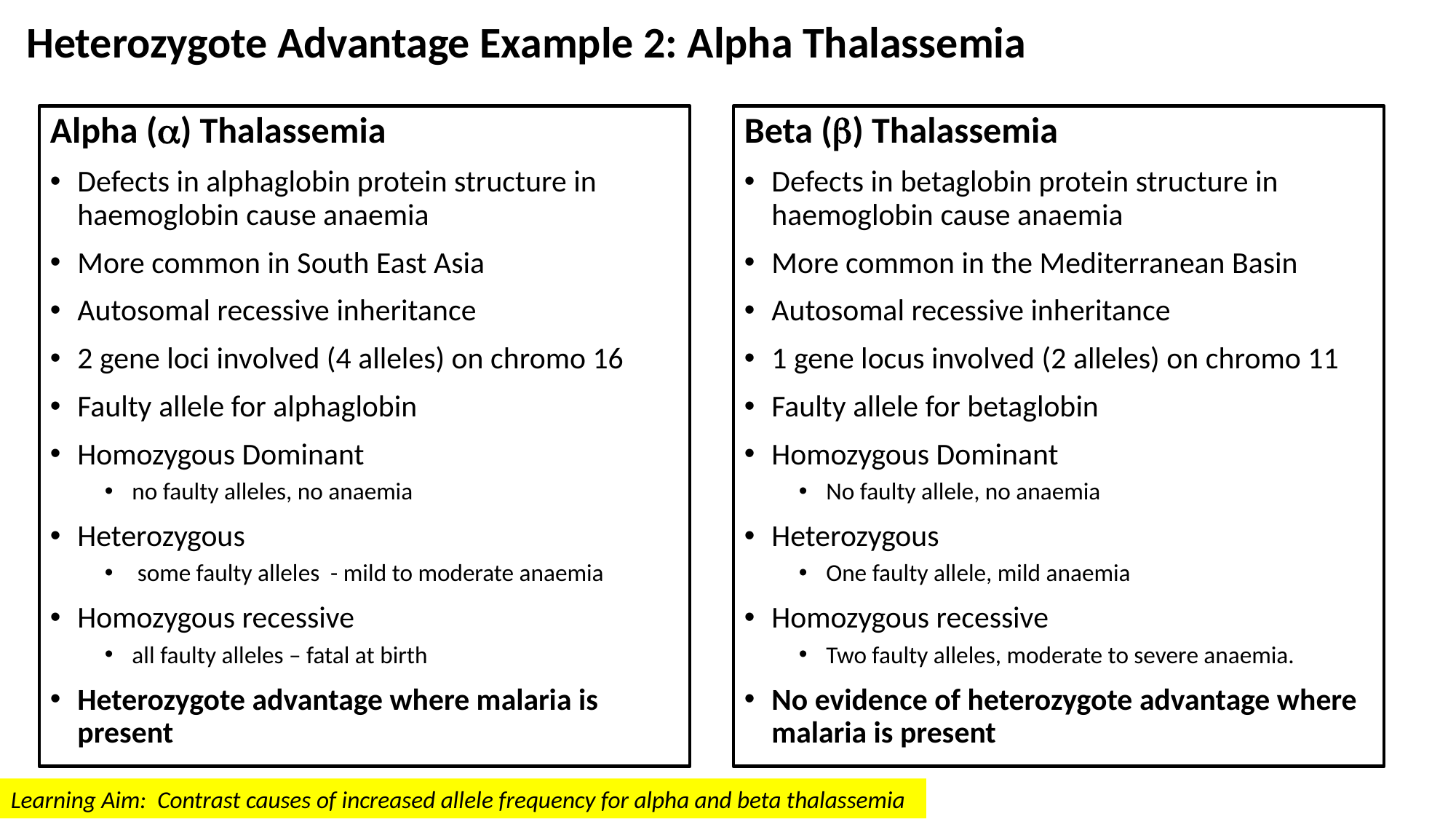

# Heterozygote Advantage Example 2: Alpha Thalassemia
Beta (β) Thalassemia
Defects in betaglobin protein structure in  haemoglobin cause anaemia
More common in the Mediterranean Basin
Autosomal recessive inheritance
1 gene locus involved (2 alleles) on chromo 11
Faulty allele for betaglobin
Homozygous Dominant
No faulty allele, no anaemia
Heterozygous
One faulty allele, mild anaemia
Homozygous recessive
Two faulty alleles, moderate to severe anaemia.
No evidence of heterozygote advantage where malaria is present

Alpha (α) Thalassemia
Defects in alphaglobin protein structure in haemoglobin cause anaemia
More common in South East Asia
Autosomal recessive inheritance
2 gene loci involved (4 alleles) on chromo 16
Faulty allele for alphaglobin
Homozygous Dominant
no faulty alleles, no anaemia
Heterozygous
 some faulty alleles  - mild to moderate anaemia
Homozygous recessive
all faulty alleles – fatal at birth
Heterozygote advantage where malaria is present

Learning Aim:  Contrast causes of increased allele frequency for alpha and beta thalassemia